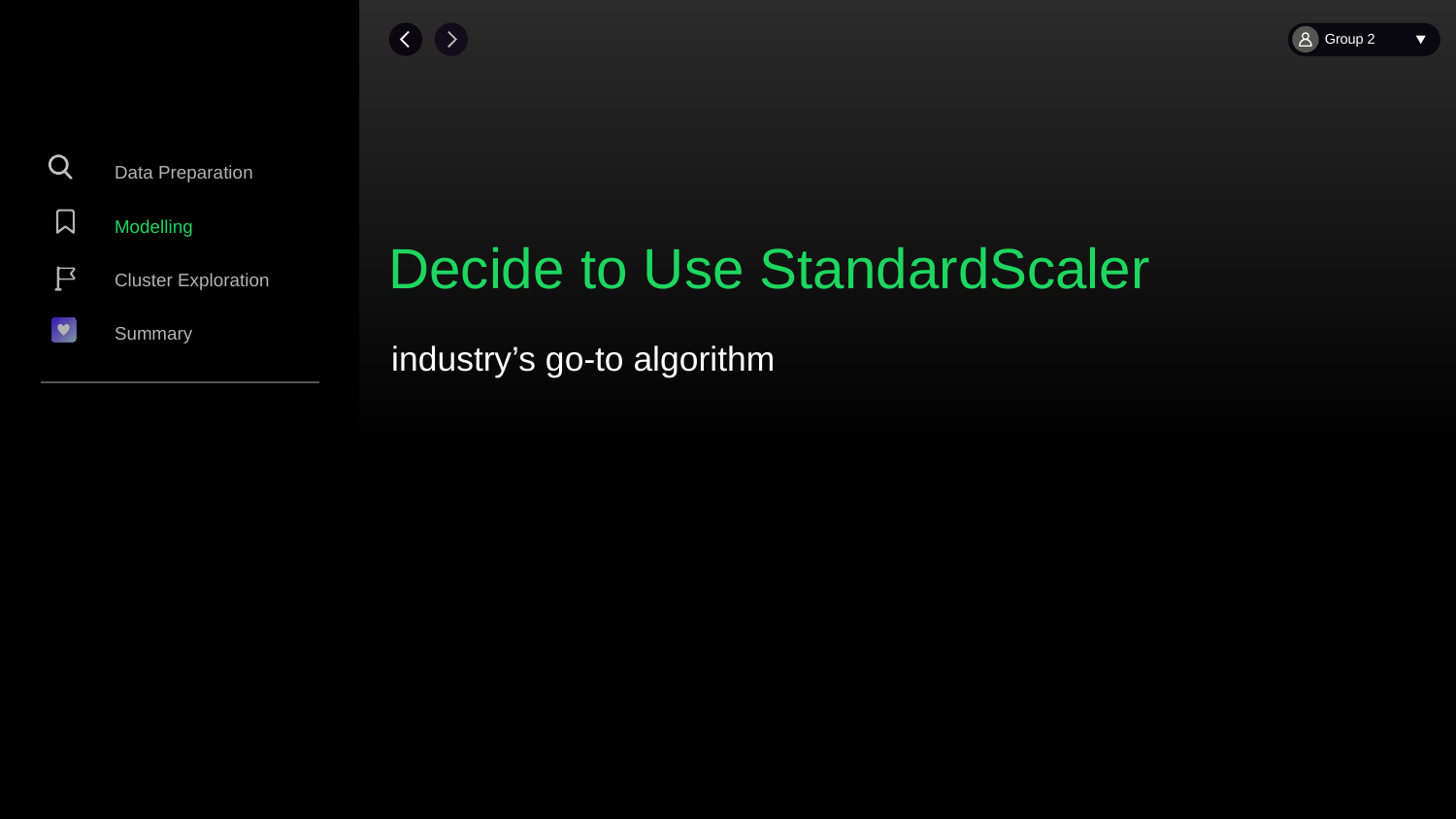

Data Preparation

Modelling
Cluster Exploration

Summary

Group 2

Decide to Use StandardScaler
industry’s go-to algorithm